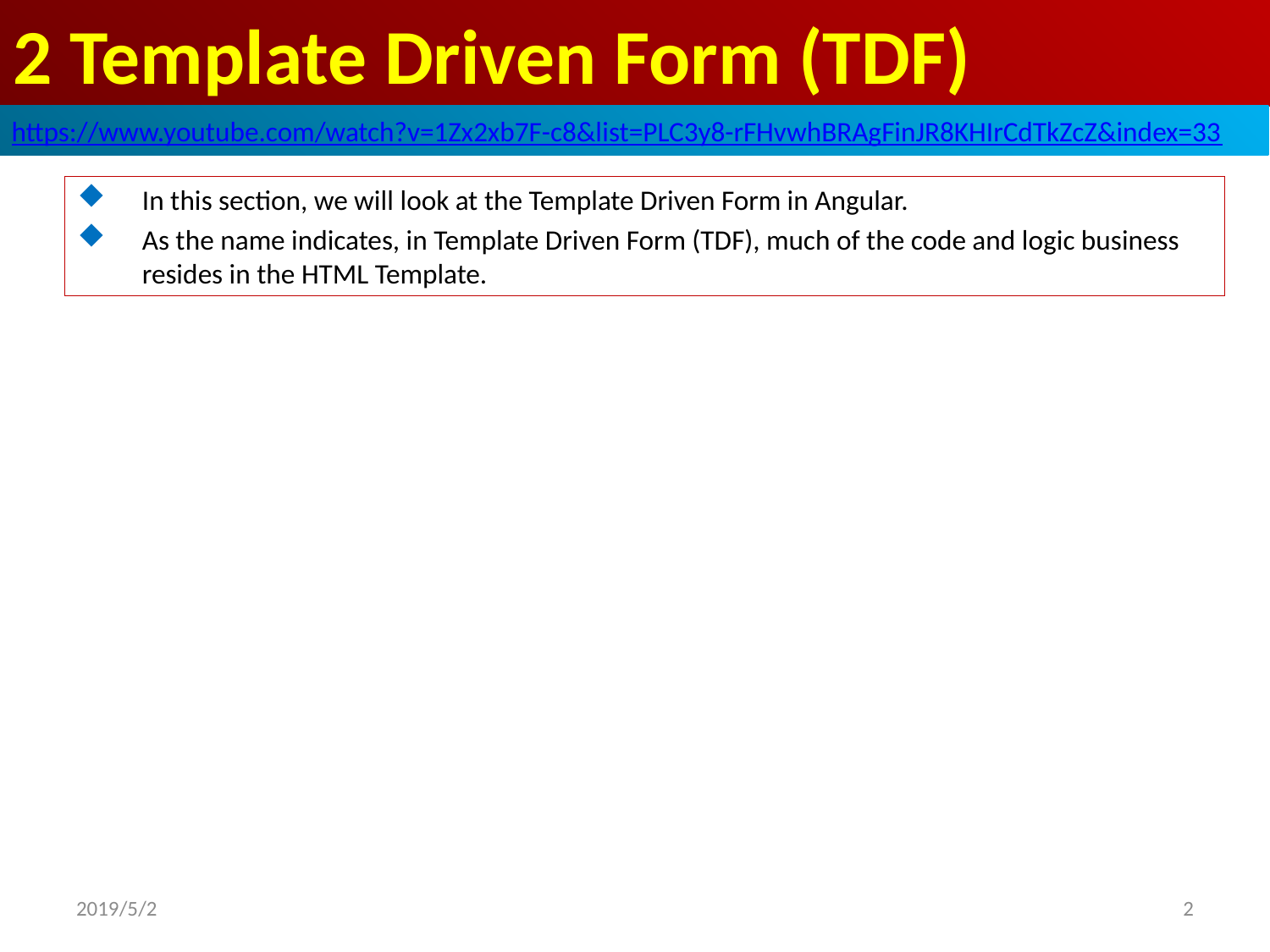

# 2 Template Driven Form (TDF)
https://www.youtube.com/watch?v=1Zx2xb7F-c8&list=PLC3y8-rFHvwhBRAgFinJR8KHIrCdTkZcZ&index=33
In this section, we will look at the Template Driven Form in Angular.
As the name indicates, in Template Driven Form (TDF), much of the code and logic business resides in the HTML Template.

2
2019/5/2